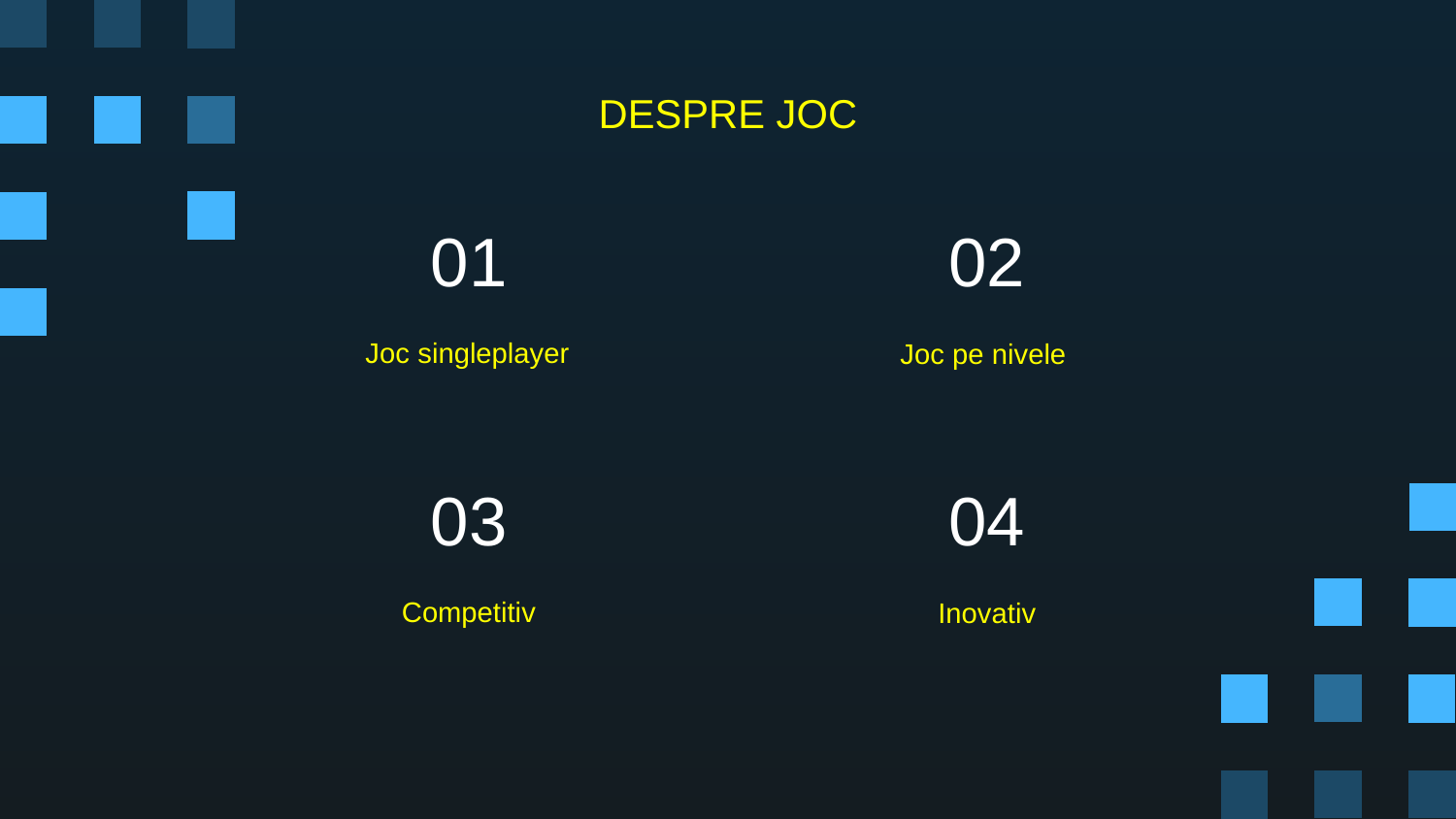

DESPRE JOC
# 01
02
Joc singleplayer
Joc pe nivele

03
04
Competitiv
Inovativ